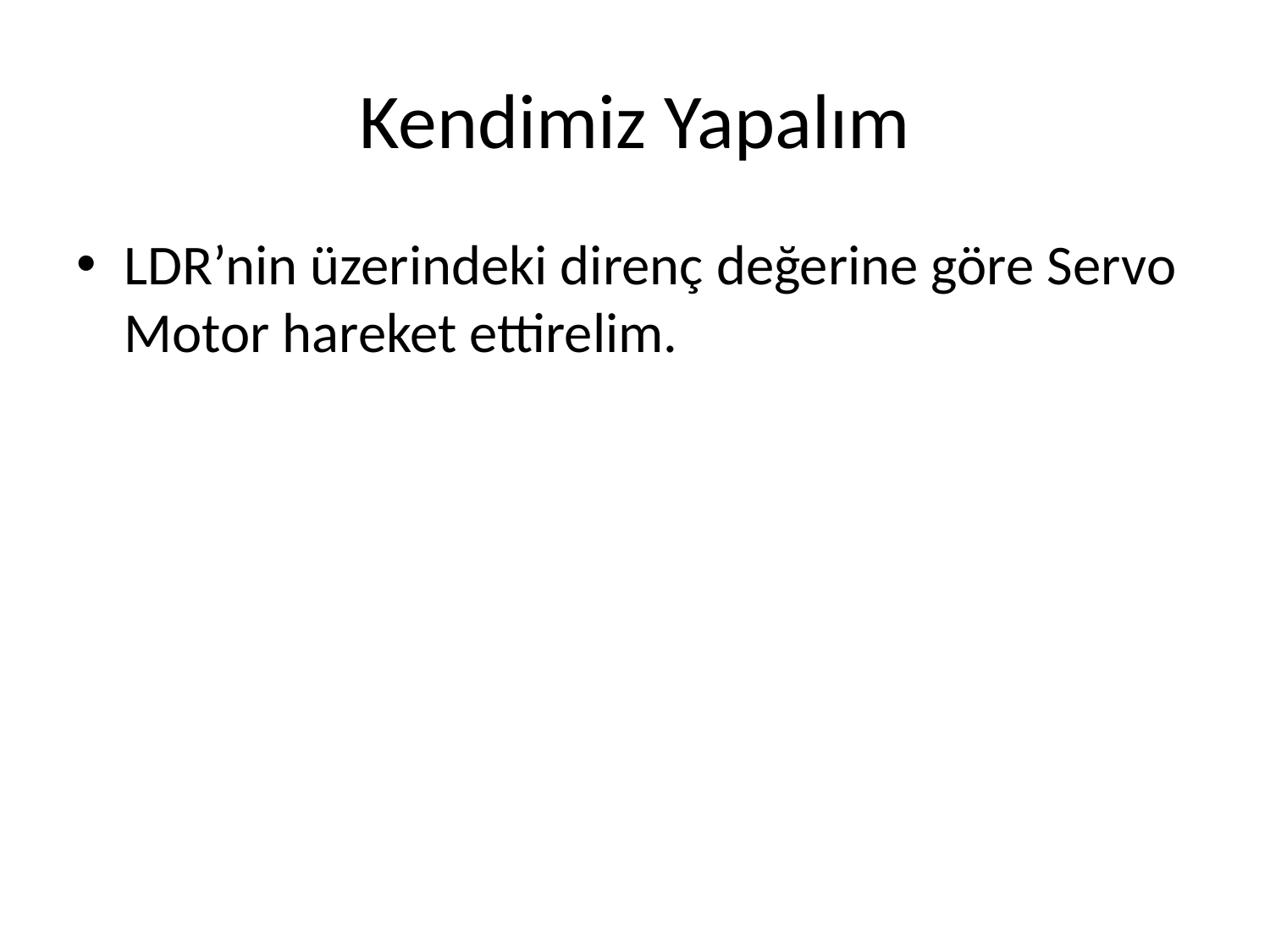

# Kendimiz Yapalım
LDR’nin üzerindeki direnç değerine göre Servo Motor hareket ettirelim.